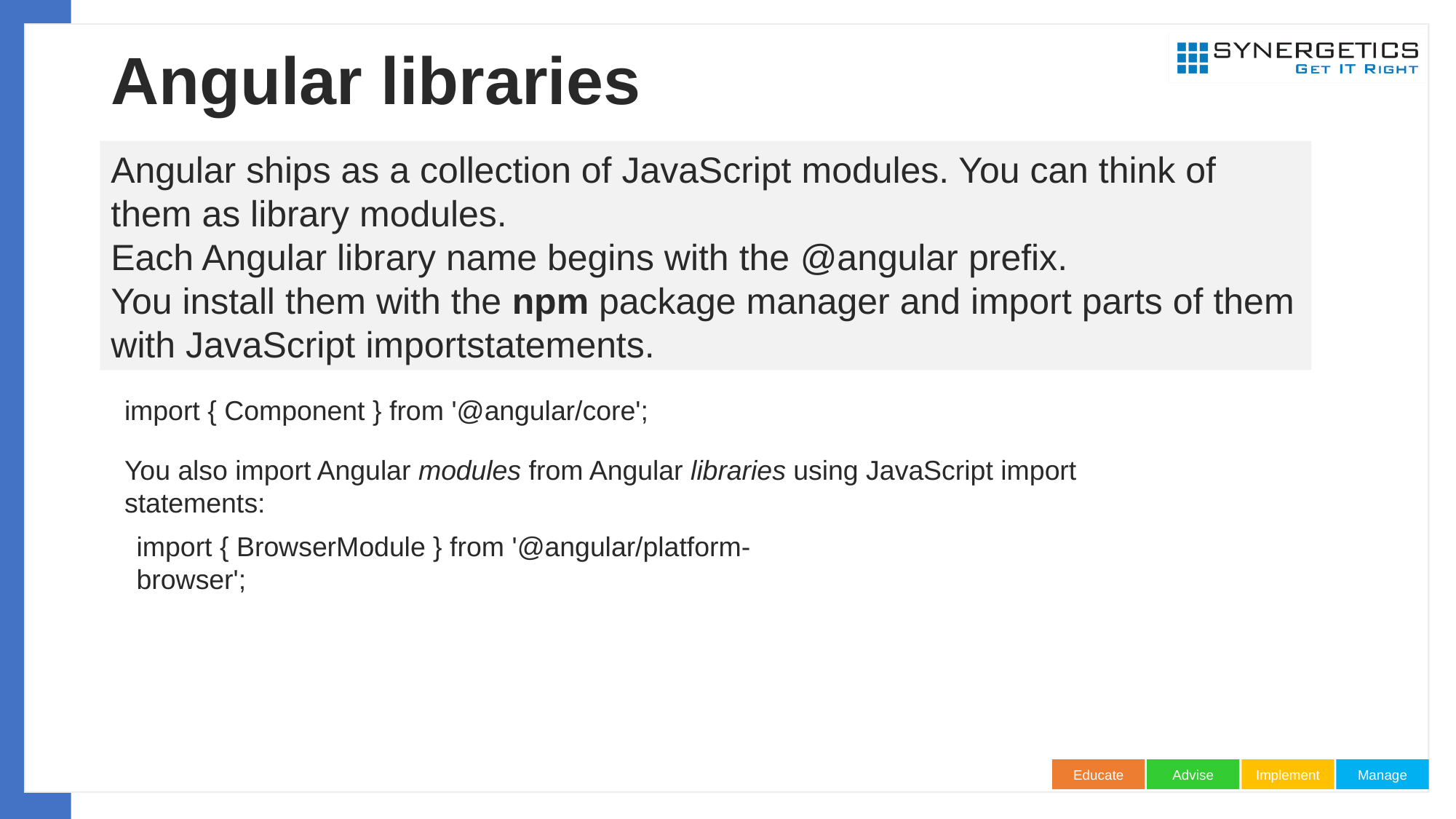

# Angular libraries
Angular ships as a collection of JavaScript modules. You can think of them as library modules.
Each Angular library name begins with the @angular prefix.
You install them with the npm package manager and import parts of them with JavaScript importstatements.
import { Component } from '@angular/core';
You also import Angular modules from Angular libraries using JavaScript import statements:
import { BrowserModule } from '@angular/platform-browser';